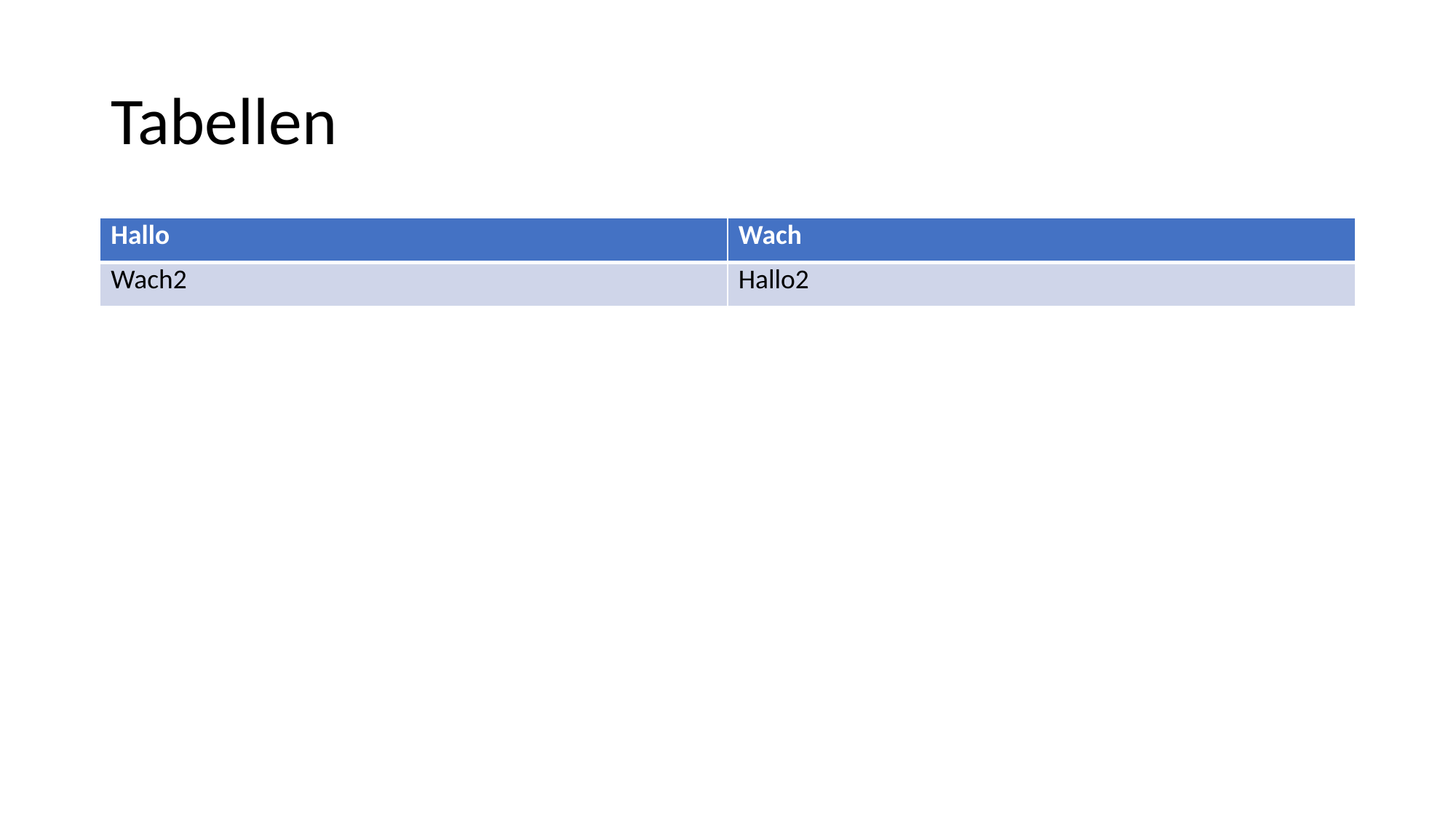

# Tabellen
| Hallo | Wach |
| --- | --- |
| Wach2 | Hallo2 |